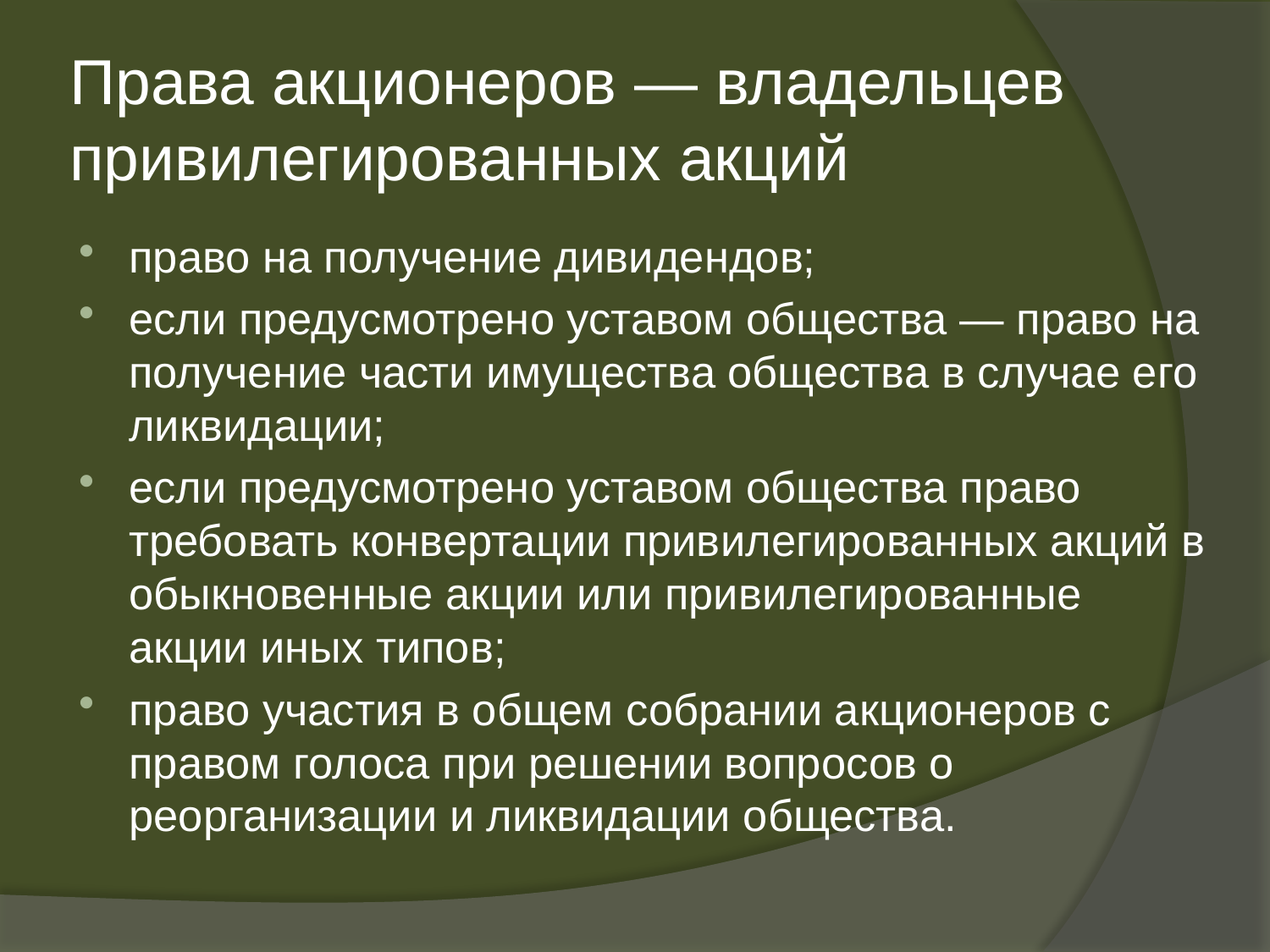

# Права акционеров — владельцев привилегированных акций
право на получение дивидендов;
если предусмотрено уставом общества — право на получение части имущества общества в случае его ликвидации;
если предусмотрено уставом общества право требовать конвертации привилегированных акций в обыкновенные акции или привилегированные акции иных типов;
право участия в общем собрании акционеров с правом голоса при решении вопросов о реорганизации и ликвидации общества.